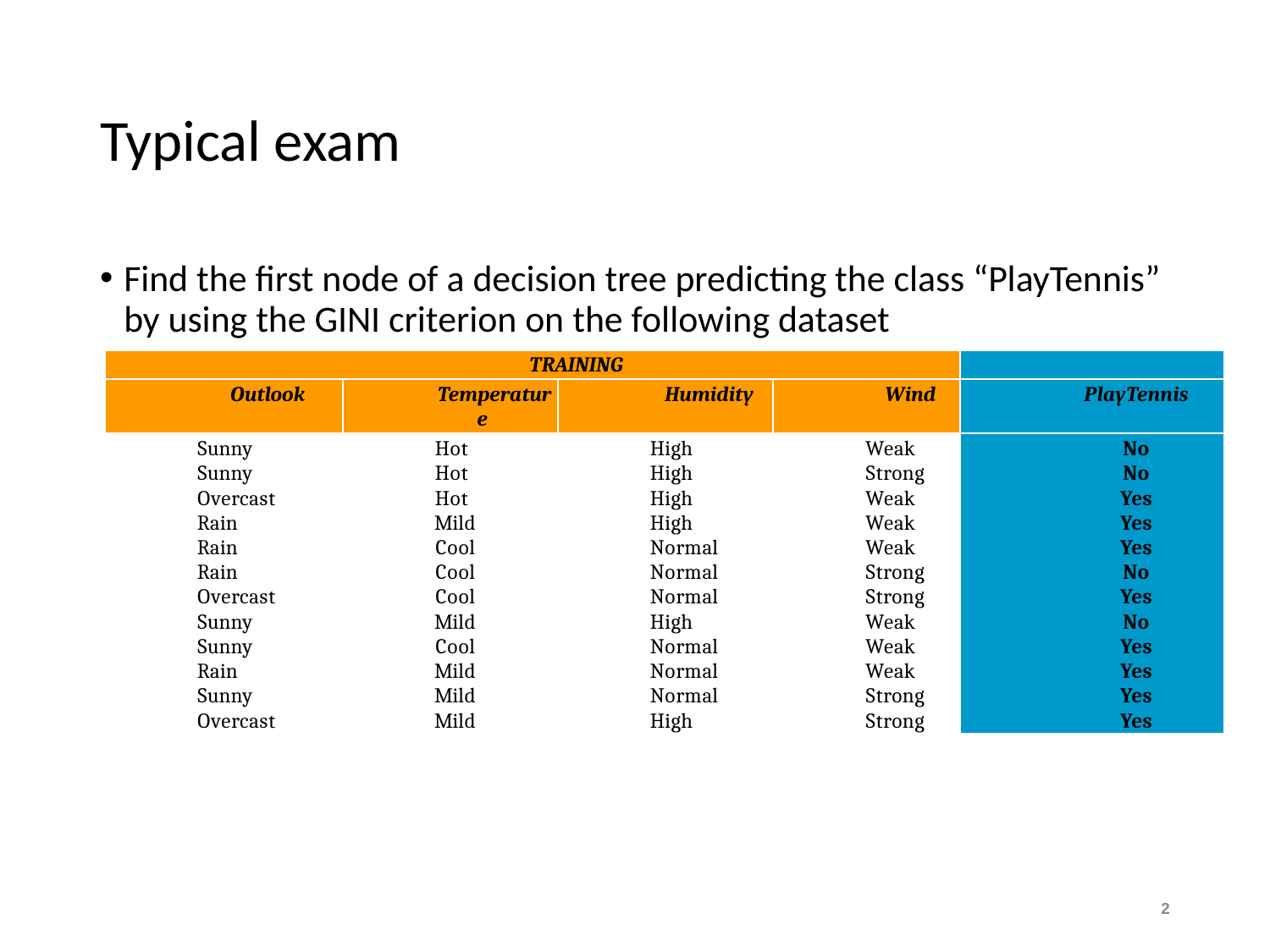

# Typical exam
Find the first node of a decision tree predicting the class “PlayTennis” by using the GINI criterion on the following dataset
| TRAINING |  |  |  |  |
| --- | --- | --- | --- | --- |
| Outlook | Temperature | Humidity | Wind | PlayTennis |
| Sunny Sunny Overcast Rain Rain Rain Overcast Sunny Sunny Rain Sunny Overcast | Hot Hot Hot Mild Cool Cool Cool Mild Cool Mild Mild Mild | High High High High Normal Normal Normal High Normal Normal Normal High | Weak Strong Weak Weak Weak Strong Strong Weak Weak Weak Strong Strong | No No Yes Yes Yes No Yes No Yes Yes Yes Yes |
2